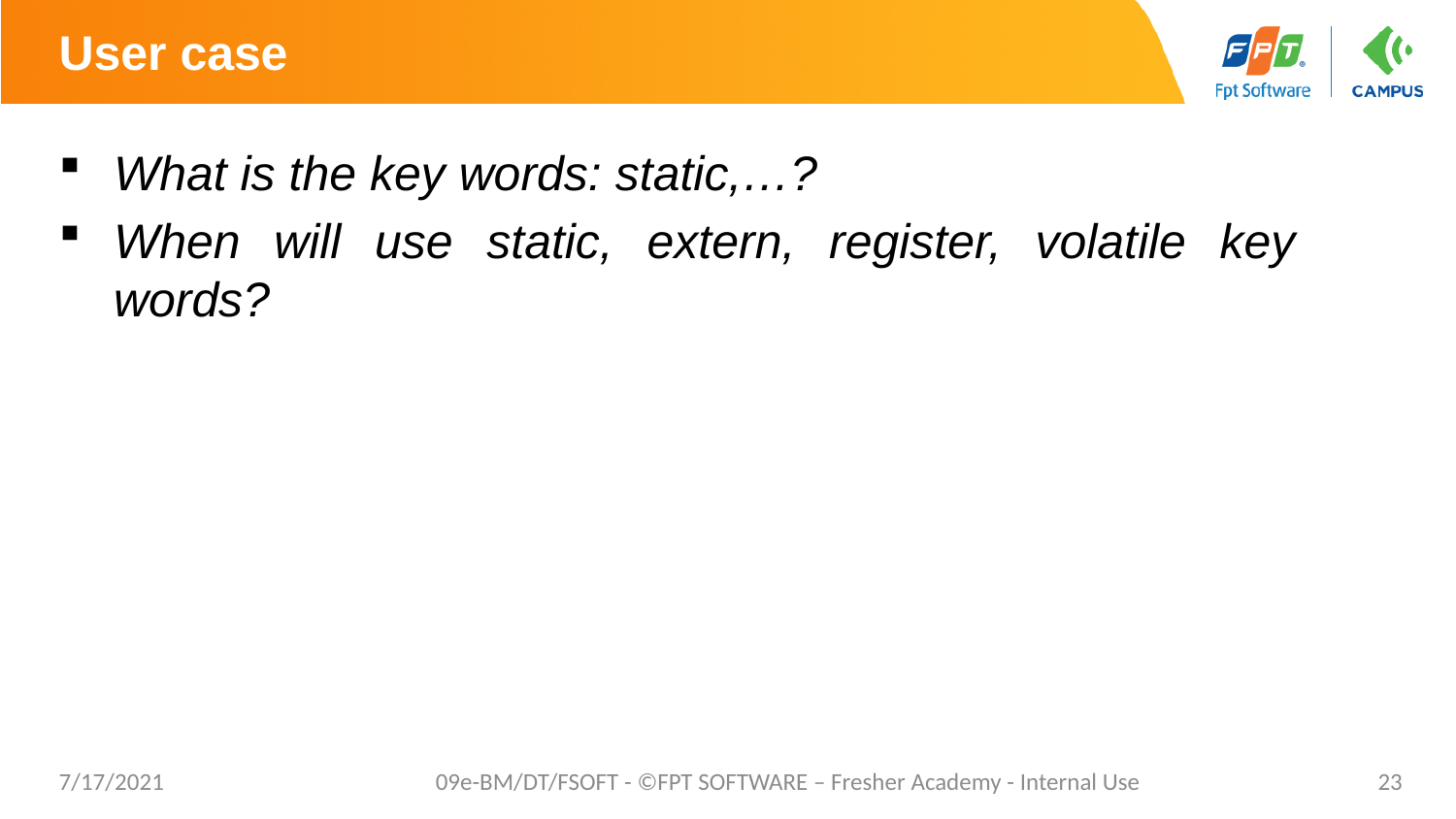

# User case
What is the key words: static,…?
When will use static, extern, register, volatile key words?
7/17/2021
09e-BM/DT/FSOFT - ©FPT SOFTWARE – Fresher Academy - Internal Use
23